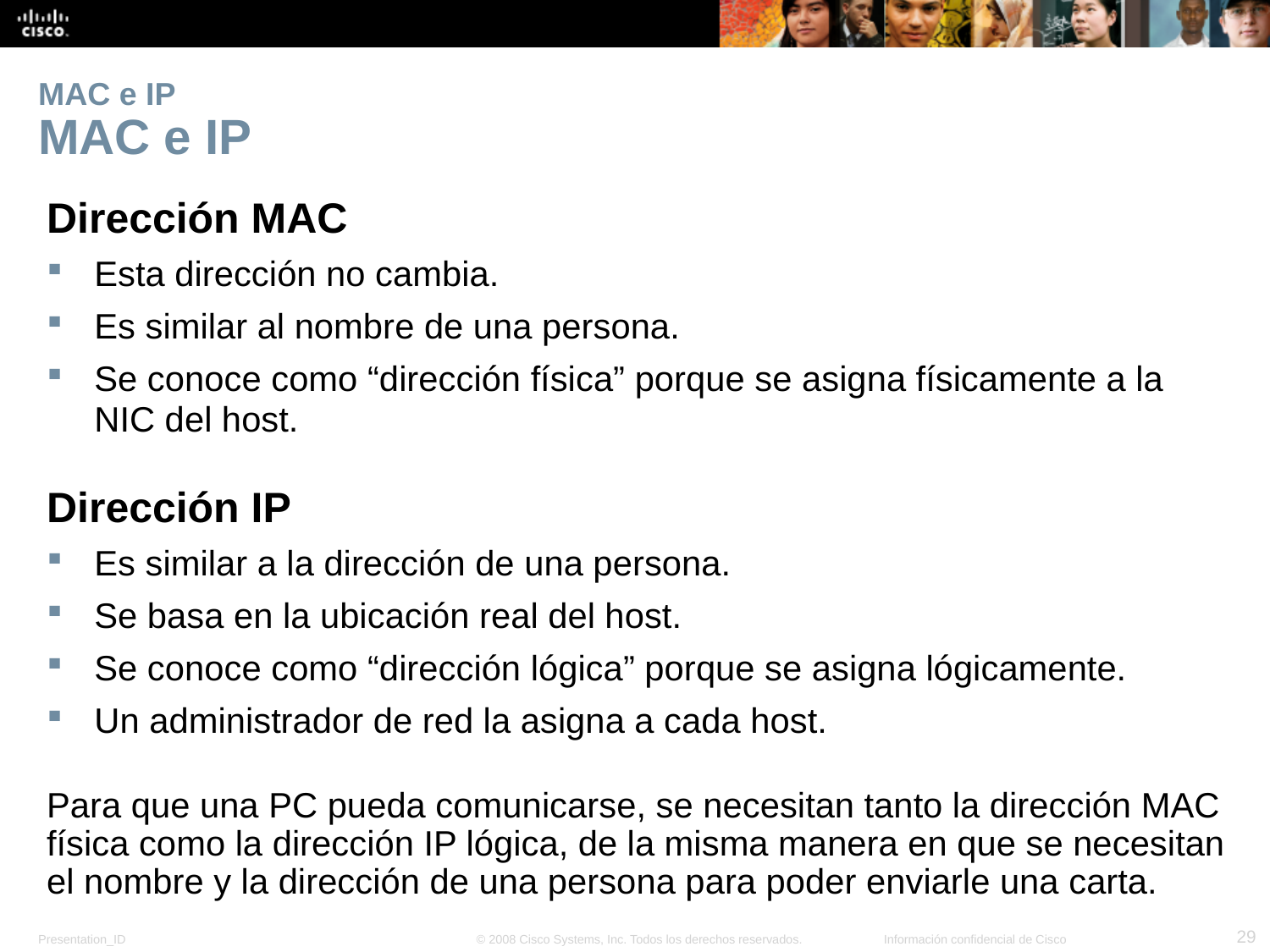

# MAC e IP MAC e IP
Dirección MAC
Esta dirección no cambia.
Es similar al nombre de una persona.
Se conoce como “dirección física” porque se asigna físicamente a la NIC del host.

Dirección IP
Es similar a la dirección de una persona.
Se basa en la ubicación real del host.
Se conoce como “dirección lógica” porque se asigna lógicamente.
Un administrador de red la asigna a cada host.

Para que una PC pueda comunicarse, se necesitan tanto la dirección MAC física como la dirección IP lógica, de la misma manera en que se necesitan el nombre y la dirección de una persona para poder enviarle una carta.